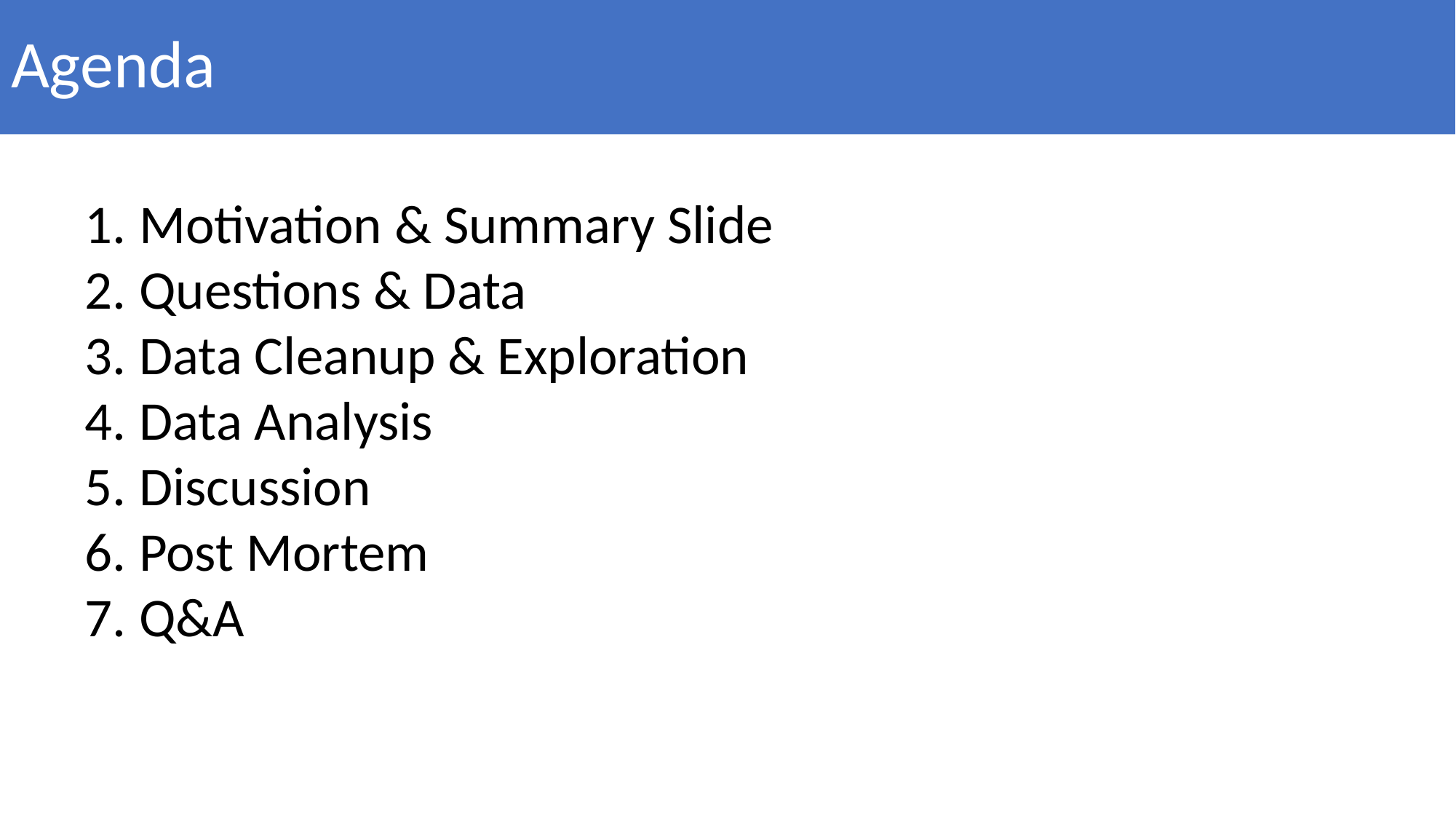

# Agenda
Motivation & Summary Slide
Questions & Data
Data Cleanup & Exploration
Data Analysis
Discussion
Post Mortem
Q&A